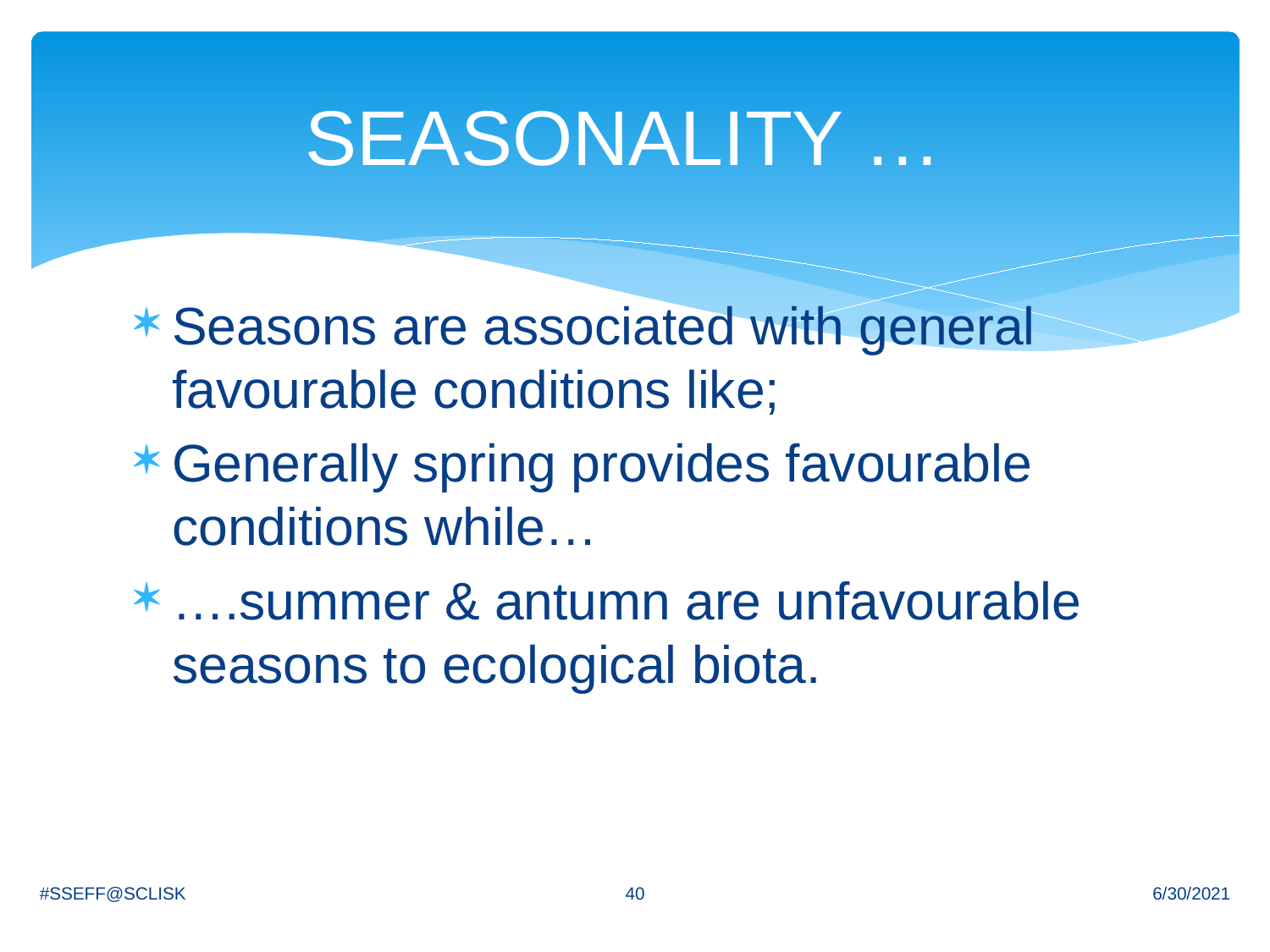

# SEASONALITY …
Seasons are associated with general favourable conditions like;
Generally spring provides favourable conditions while…
….summer & antumn are unfavourable seasons to ecological biota.
40
#SSEFF@SCLISK
6/30/2021